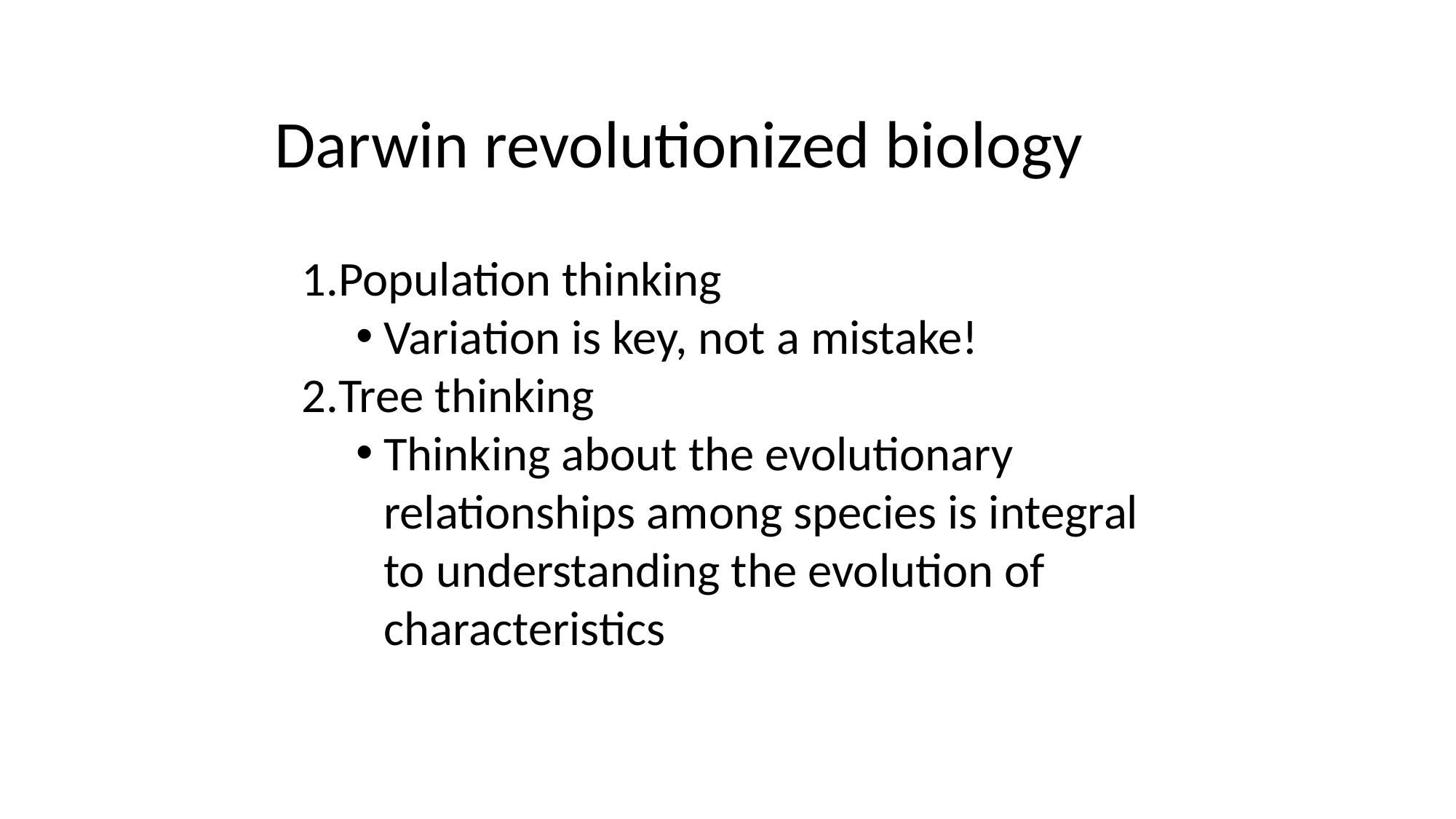

Darwin revolutionized biology
Population thinking
Variation is key, not a mistake!
Tree thinking
Thinking about the evolutionary relationships among species is integral to understanding the evolution of characteristics